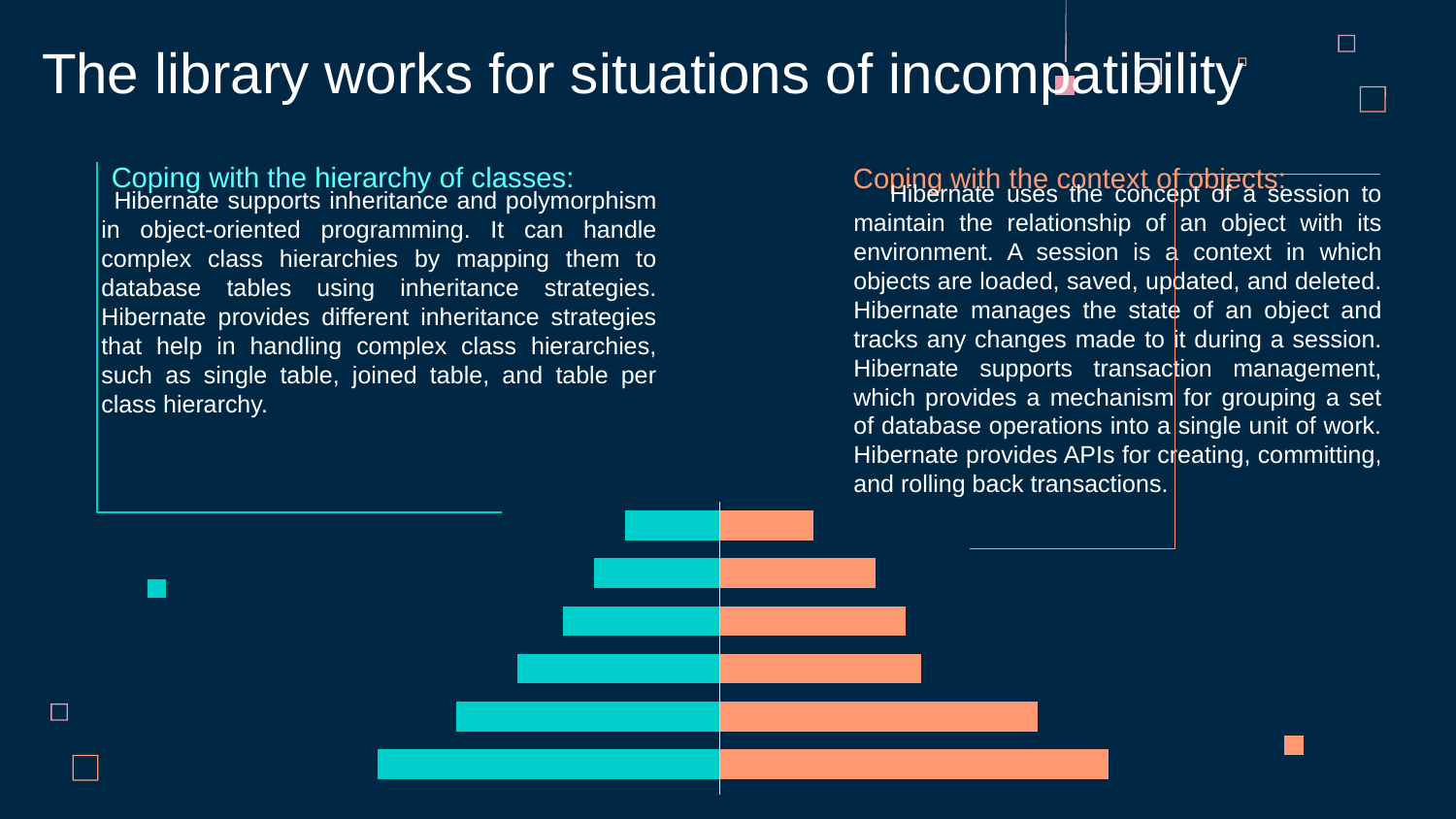

The library works for situations of incompatibility
# Coping with the hierarchy of classes:
Coping with the context of objects:
        Hibernate uses the concept of a session to maintain the relationship of an object with its environment. A session is a context in which objects are loaded, saved, updated, and deleted. Hibernate manages the state of an object and tracks any changes made to it during a session. Hibernate supports transaction management, which provides a mechanism for grouping a set of database operations into a single unit of work. Hibernate provides APIs for creating, committing, and rolling back transactions.
        Hibernate supports inheritance and polymorphism in object-oriented programming. It can handle complex class hierarchies by mapping them to database tables using inheritance strategies. Hibernate provides different inheritance strategies that help in handling complex class hierarchies, such as single table, joined table, and table per class hierarchy.